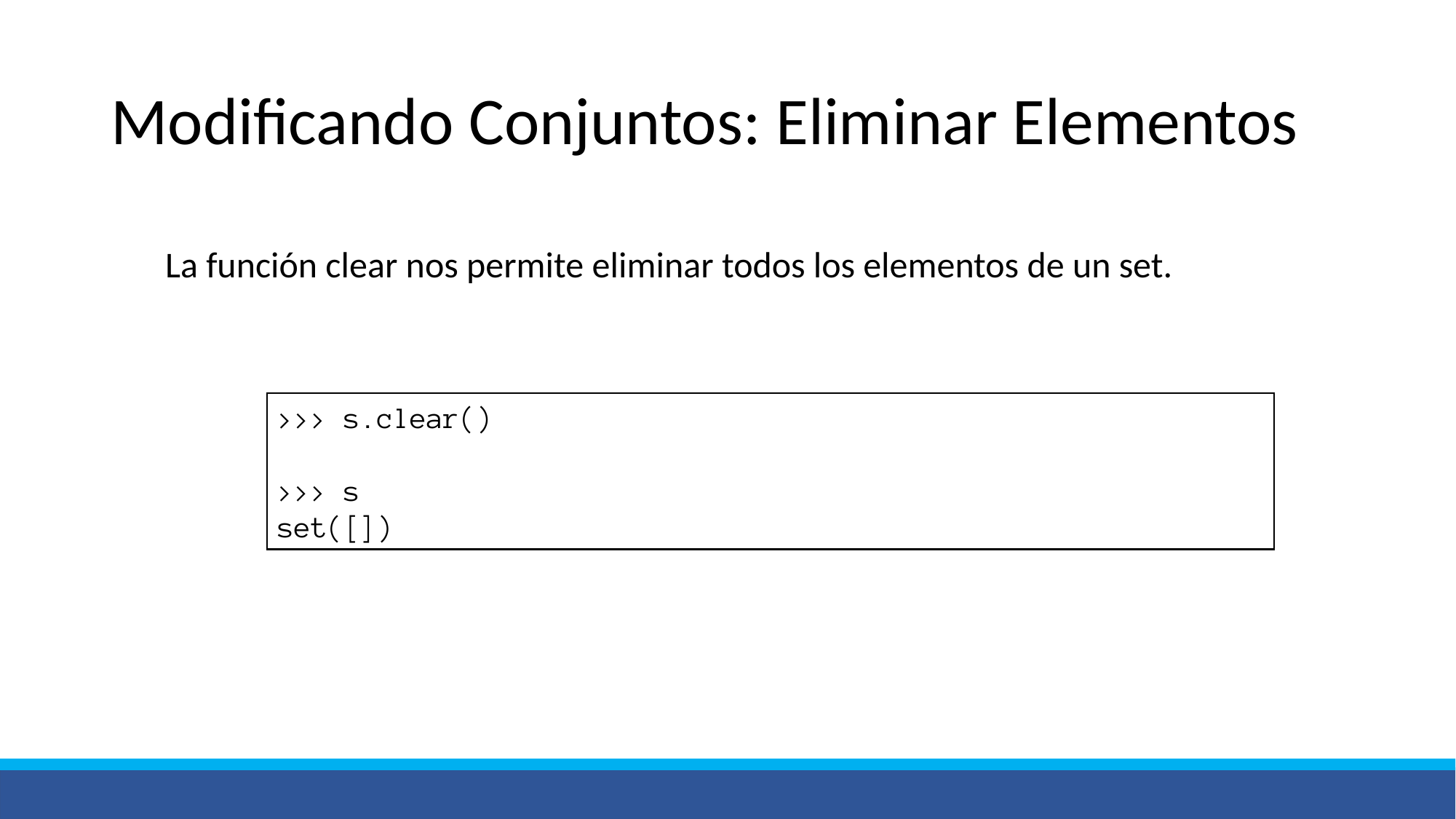

# Modificando Conjuntos: Eliminar Elementos
La función clear nos permite eliminar todos los elementos de un set.
>>> s.clear()

>>> s
set([])